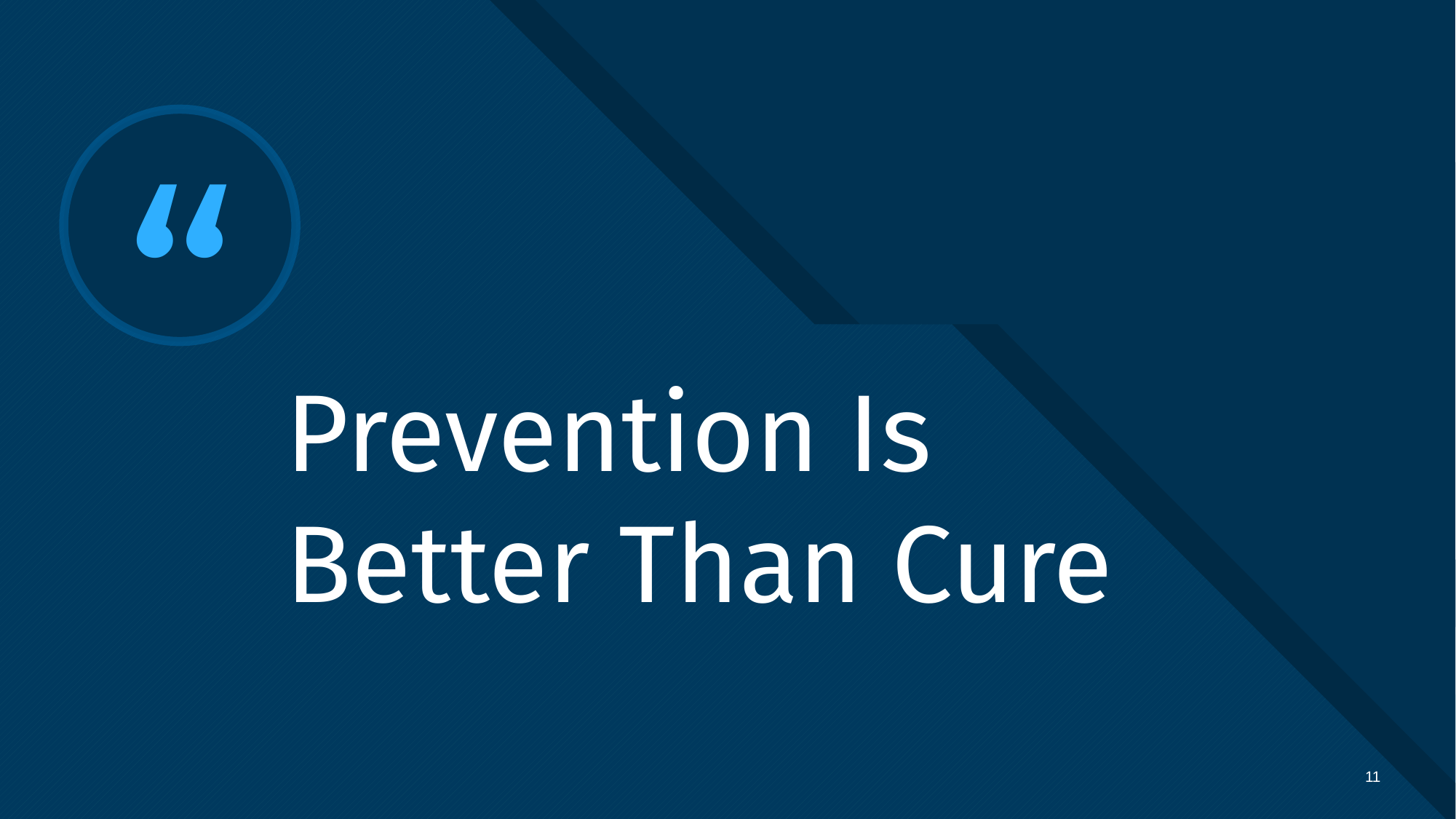

# Prevention Is Better Than Cure
11